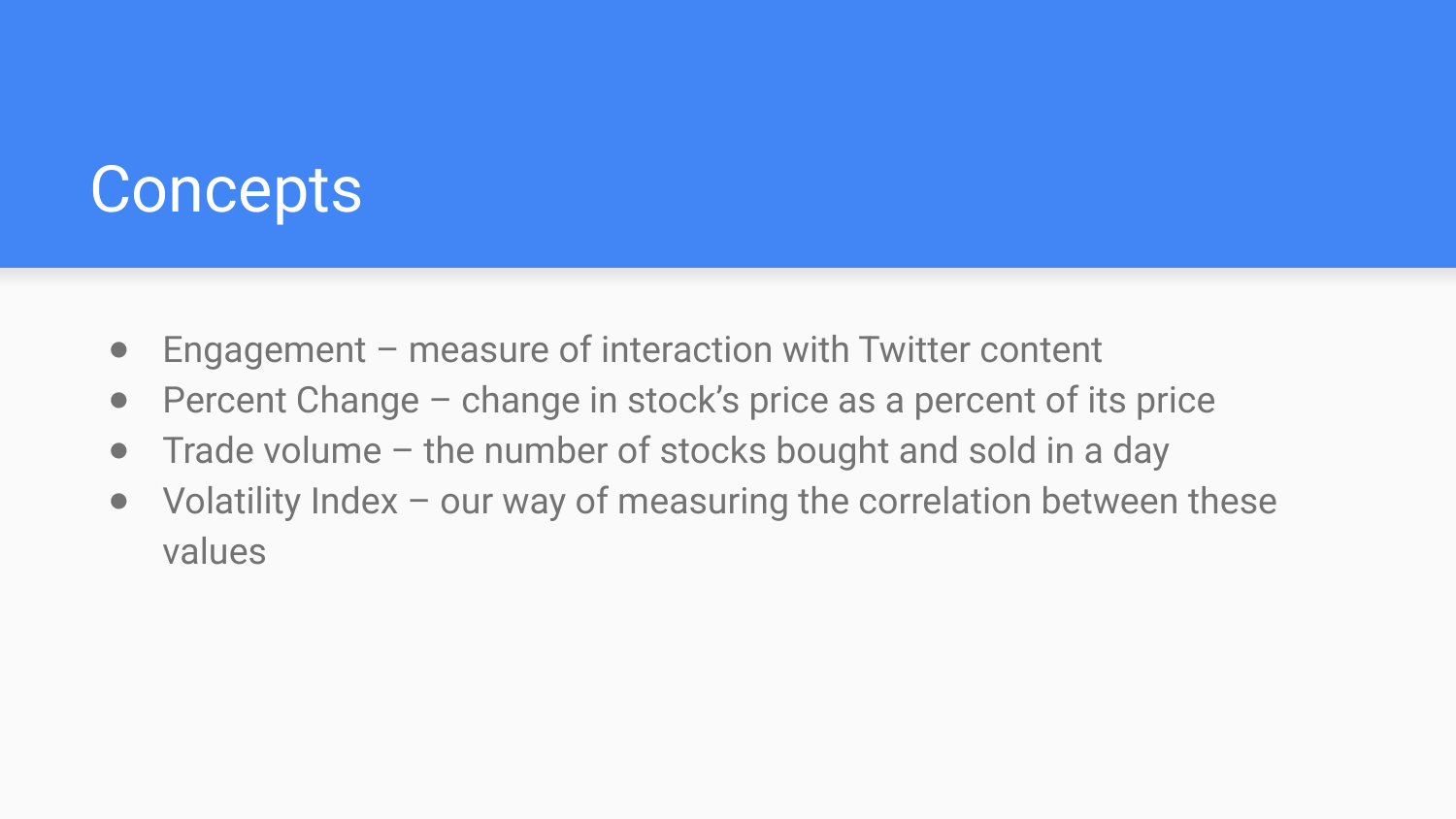

# Concepts
Engagement – measure of interaction with Twitter content
Percent Change – change in stock’s price as a percent of its price
Trade volume – the number of stocks bought and sold in a day
Volatility Index – our way of measuring the correlation between these values